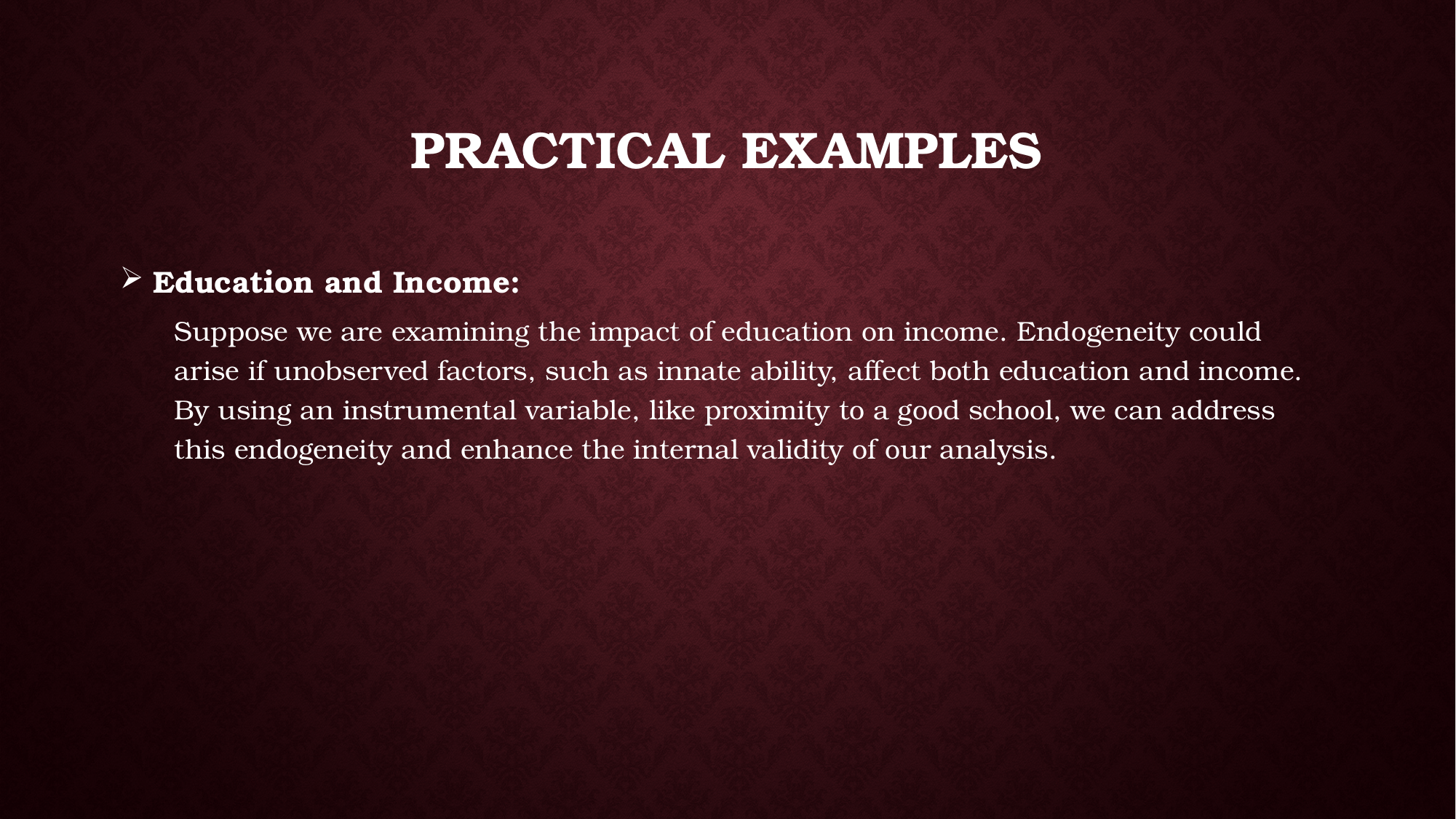

# Practical Examples
 Education and Income:
Suppose we are examining the impact of education on income. Endogeneity could arise if unobserved factors, such as innate ability, affect both education and income. By using an instrumental variable, like proximity to a good school, we can address this endogeneity and enhance the internal validity of our analysis.